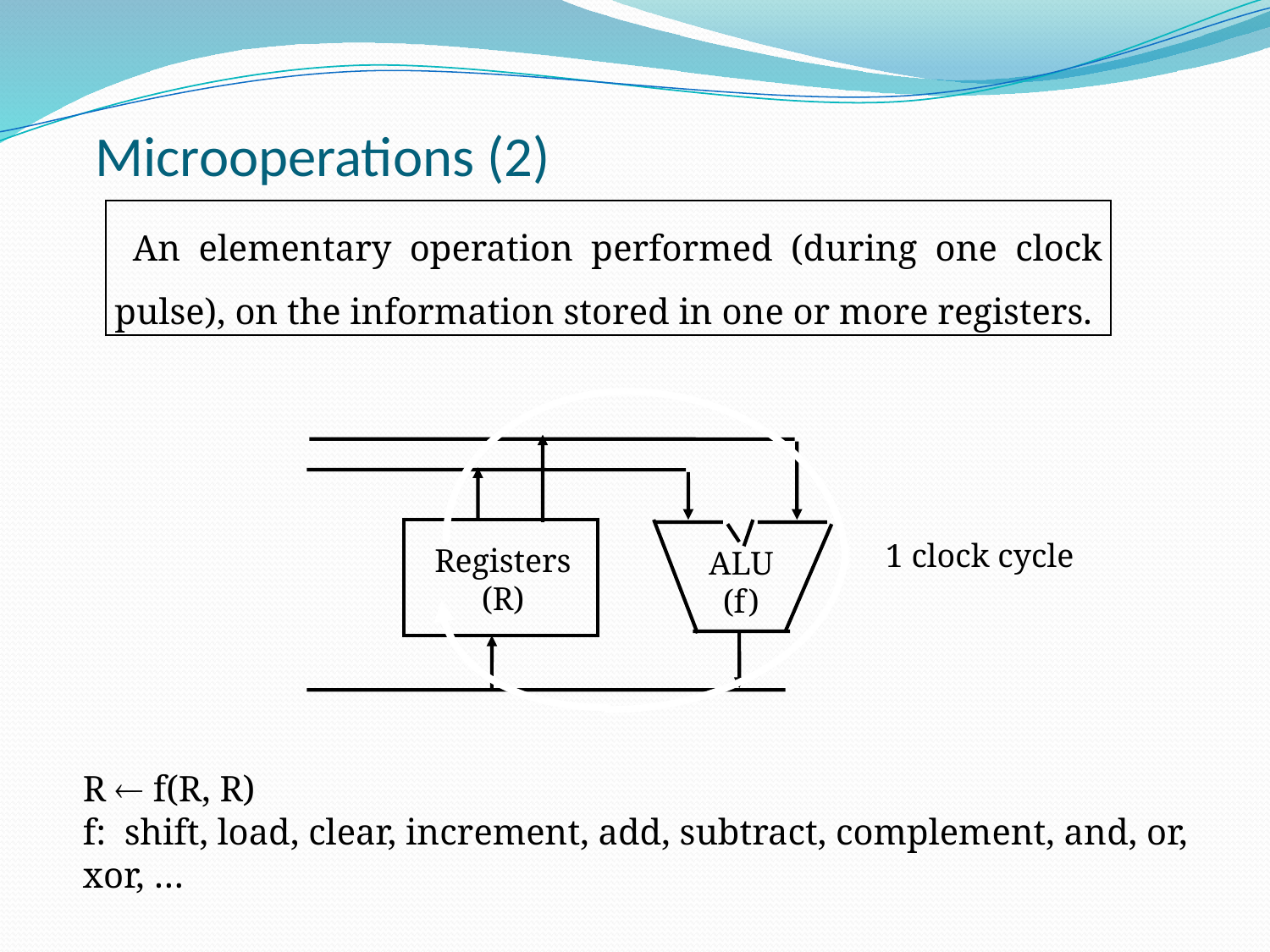

# Microoperations (2)
 An elementary operation performed (during one clock pulse), on the information stored in one or more registers.

Registers
(R)
ALU
(f)

1 clock cycle
R ← f(R, R)
f:  shift, load, clear, increment, add, subtract, complement, and, or, xor, …